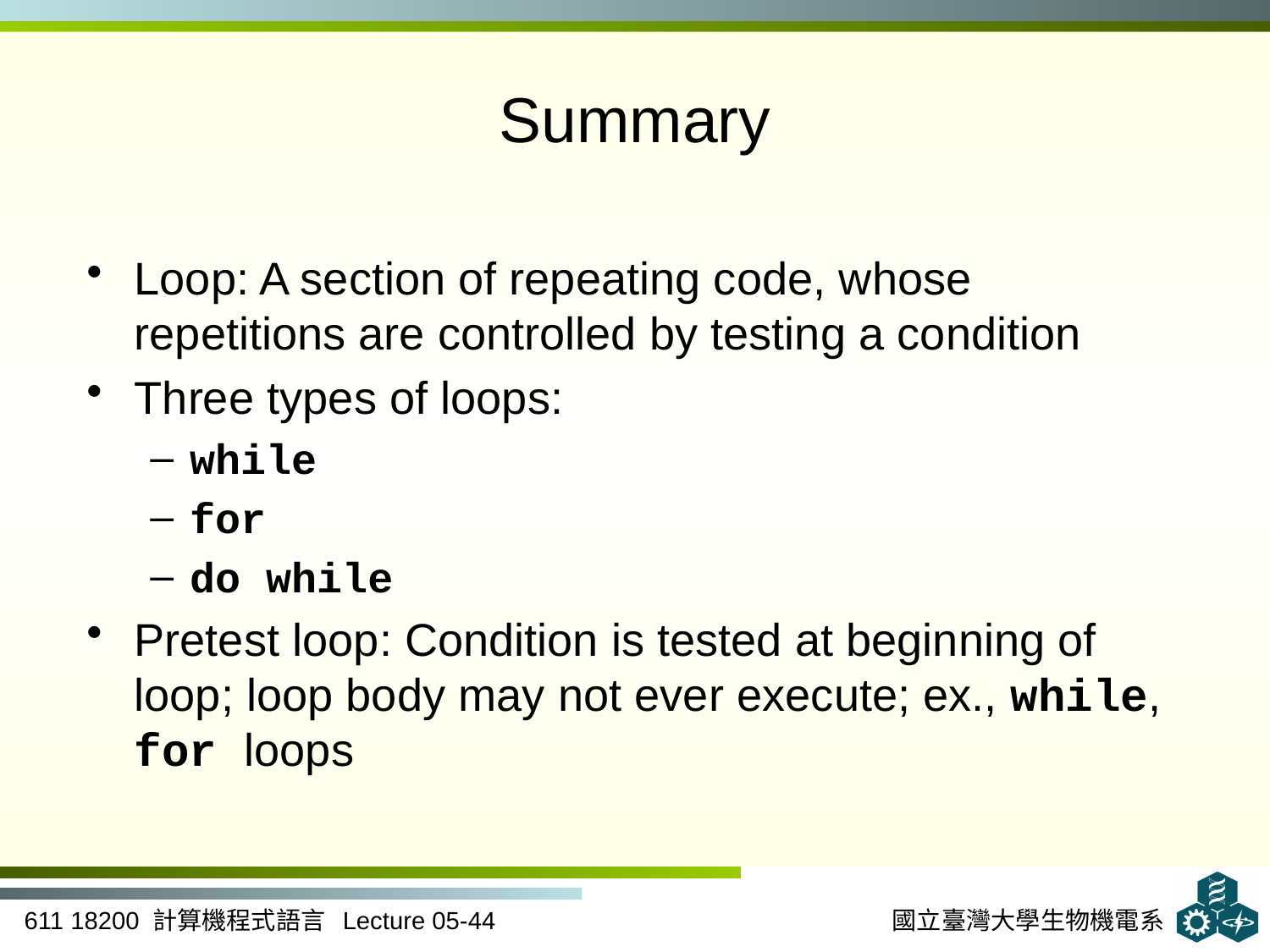

# Summary
Loop: A section of repeating code, whose repetitions are controlled by testing a condition
Three types of loops:
while
for
do while
Pretest loop: Condition is tested at beginning of loop; loop body may not ever execute; ex., while, for loops